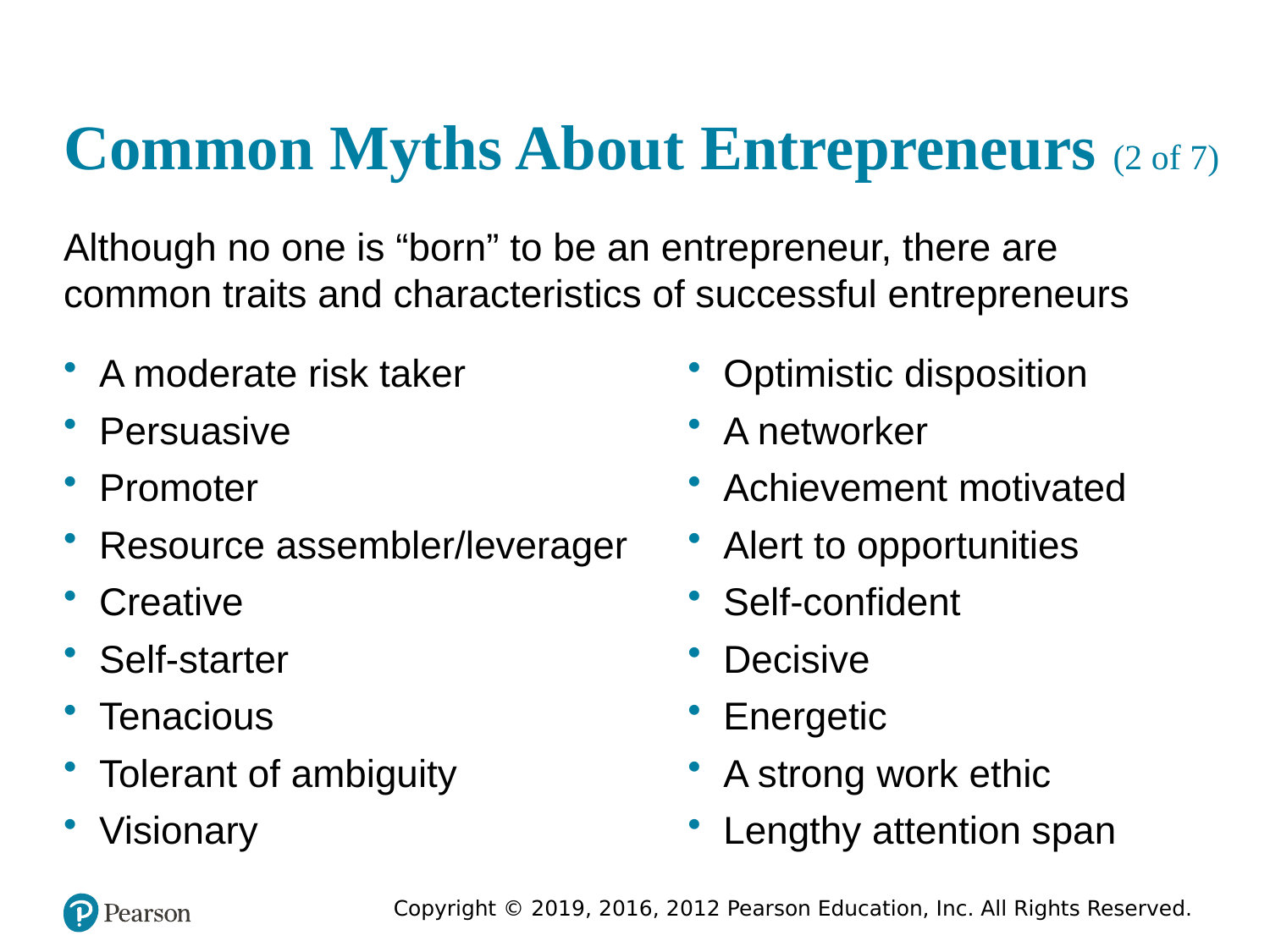

# Common Myths About Entrepreneurs (2 of 7)
Although no one is “born” to be an entrepreneur, there are common traits and characteristics of successful entrepreneurs
A moderate risk taker
Persuasive
Promoter
Resource assembler/leverager
Creative
Self-starter
Tenacious
Tolerant of ambiguity
Visionary
Optimistic disposition
A networker
Achievement motivated
Alert to opportunities
Self-confident
Decisive
Energetic
A strong work ethic
Lengthy attention span